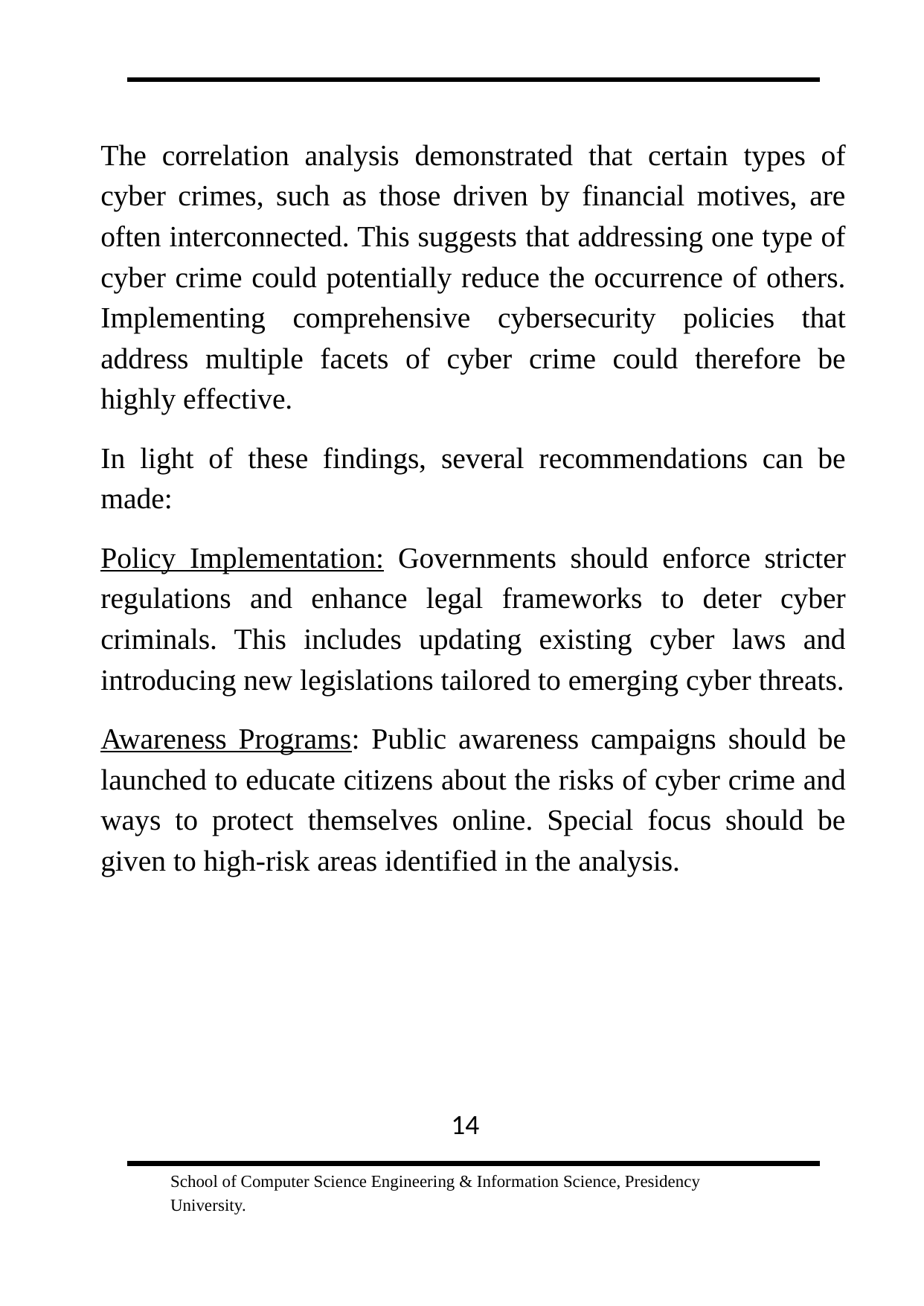

The correlation analysis demonstrated that certain types of cyber crimes, such as those driven by financial motives, are often interconnected. This suggests that addressing one type of cyber crime could potentially reduce the occurrence of others. Implementing comprehensive cybersecurity policies that address multiple facets of cyber crime could therefore be highly effective.
In light of these findings, several recommendations can be made:
Policy Implementation: Governments should enforce stricter regulations and enhance legal frameworks to deter cyber criminals. This includes updating existing cyber laws and introducing new legislations tailored to emerging cyber threats.
Awareness Programs: Public awareness campaigns should be launched to educate citizens about the risks of cyber crime and ways to protect themselves online. Special focus should be given to high-risk areas identified in the analysis.

14
School of Computer Science Engineering & Information Science, Presidency University.